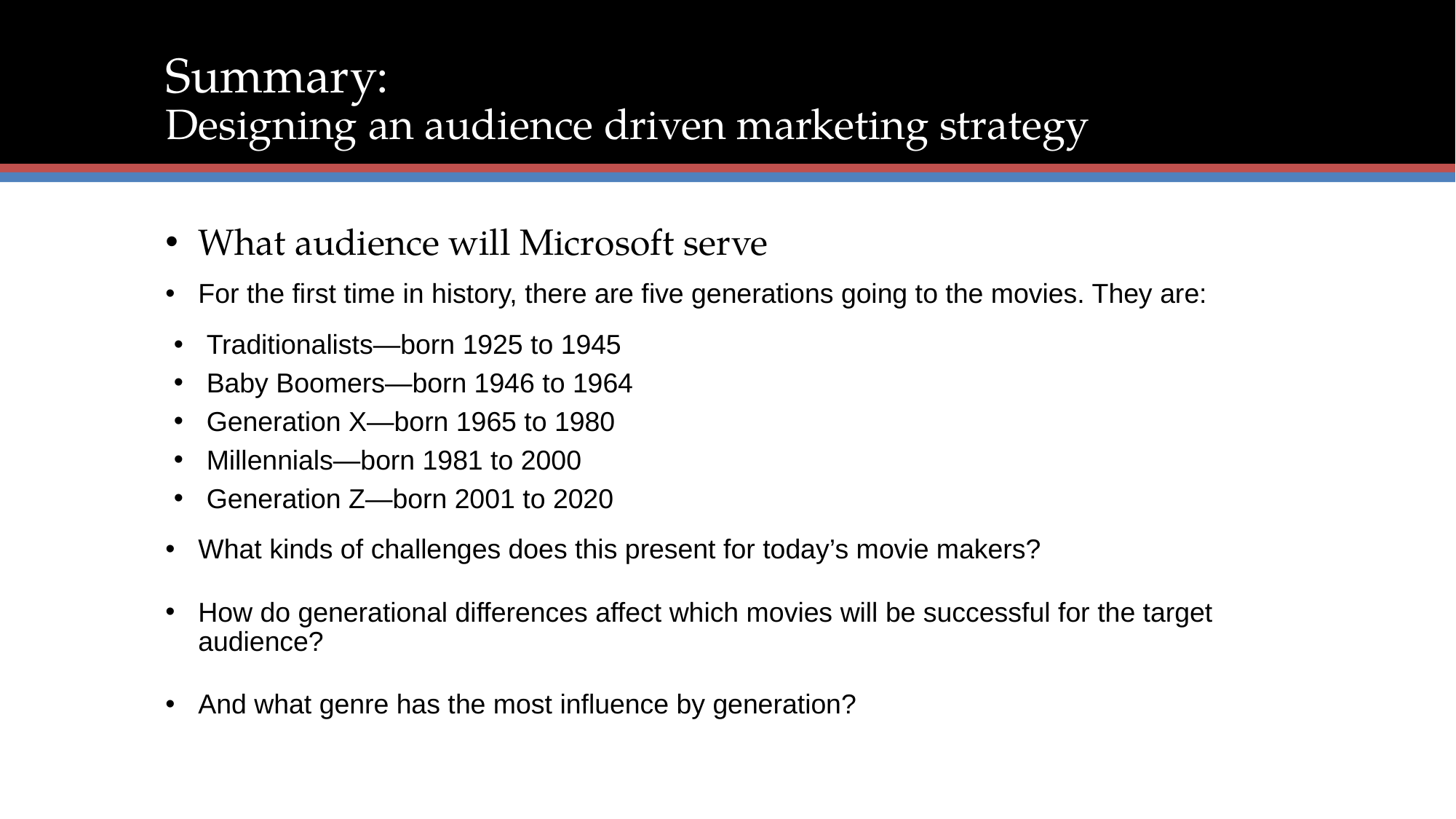

# Summary: Designing an audience driven marketing strategy
What audience will Microsoft serve
For the first time in history, there are five generations going to the movies. They are:
Traditionalists—born 1925 to 1945
Baby Boomers—born 1946 to 1964
Generation X—born 1965 to 1980
Millennials—born 1981 to 2000
Generation Z—born 2001 to 2020
What kinds of challenges does this present for today’s movie makers?
How do generational differences affect which movies will be successful for the target audience?
And what genre has the most influence by generation?